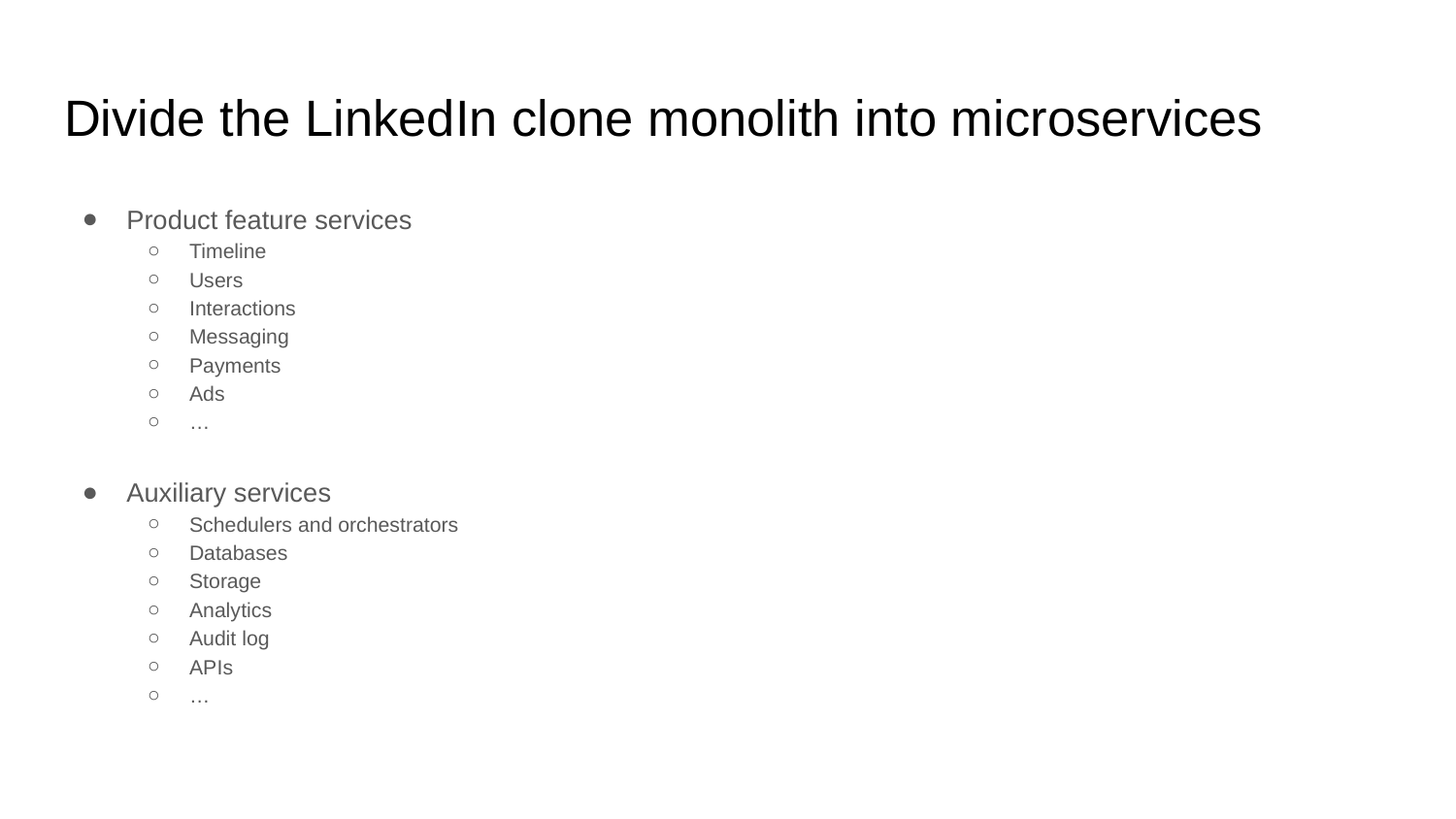

# Divide the LinkedIn clone monolith into microservices
Product feature services
Timeline
Users
Interactions
Messaging
Payments
Ads
…

Auxiliary services
Schedulers and orchestrators
Databases
Storage
Analytics
Audit log
APIs
…